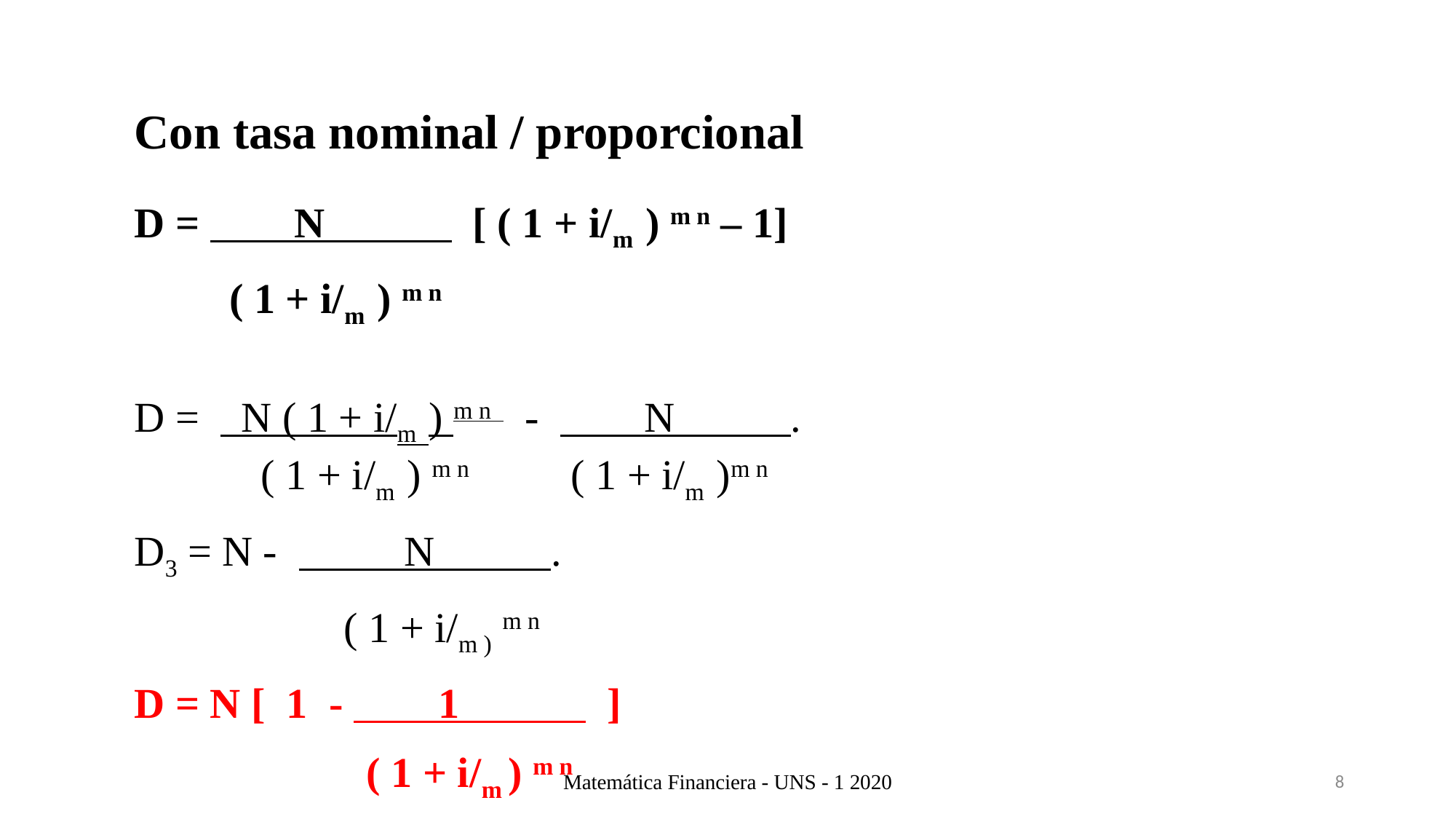

Con tasa nominal / proporcional
D =         N              [ ( 1 + i/m  ) m n – 1]
         ( 1 + i/m  ) m n

D =    N ( 1 + i/m  ) m n    -          N           .
            ( 1 + i/m  ) m n          ( 1 + i/m  )m n
D3 = N -            N           .
                   ( 1 + i/m ) m n
D = N [  1  -         1              ]
                      ( 1 + i/m ) m n
Matemática Financiera - UNS - 1 2020
8